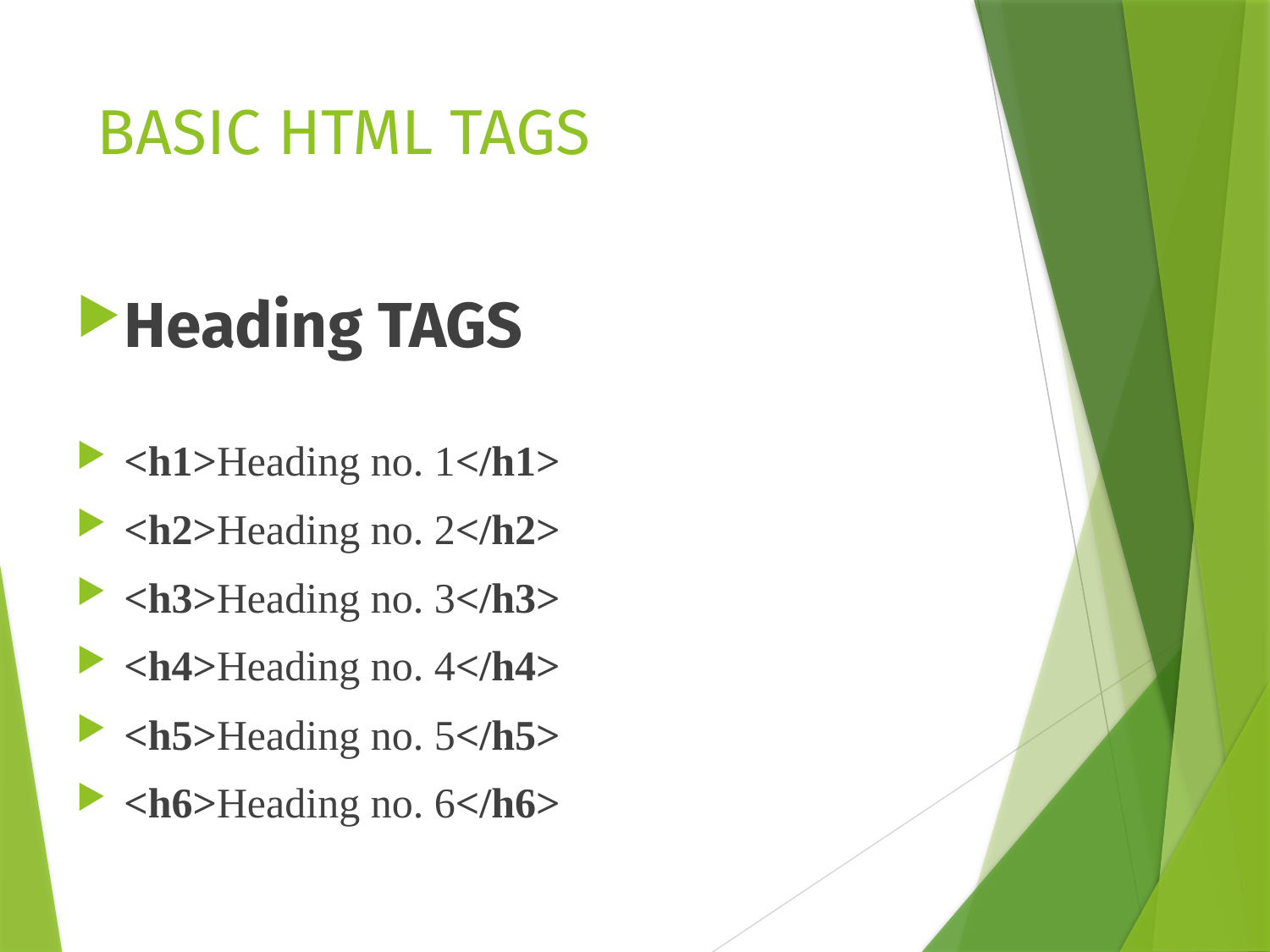

# BASIC HTML TAGS

Heading TAGS

<h1>Heading no. 1</h1>
<h2>Heading no. 2</h2>
<h3>Heading no. 3</h3>
<h4>Heading no. 4</h4>
<h5>Heading no. 5</h5>
<h6>Heading no. 6</h6>